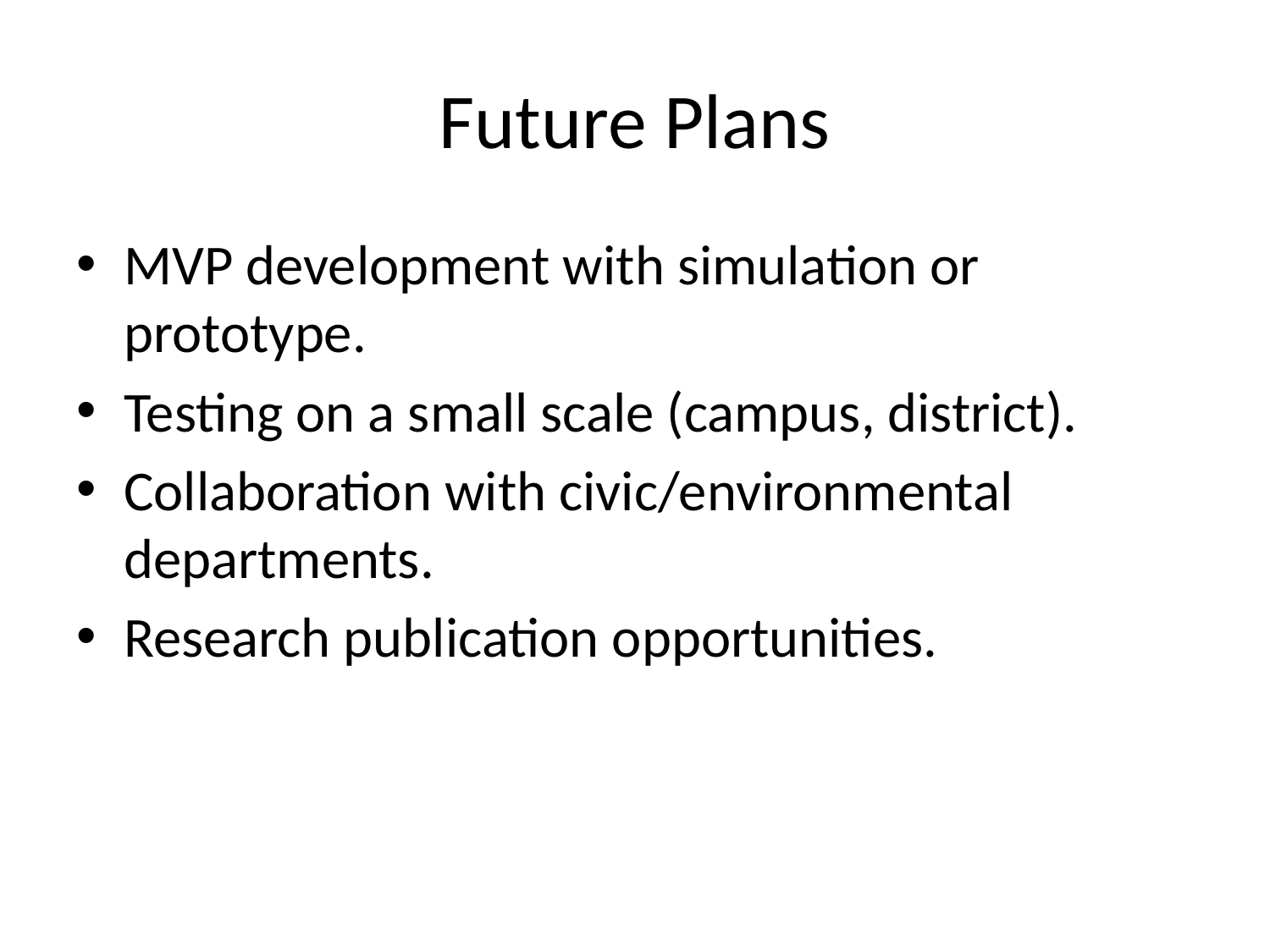

# Future Plans
MVP development with simulation or prototype.
Testing on a small scale (campus, district).
Collaboration with civic/environmental departments.
Research publication opportunities.